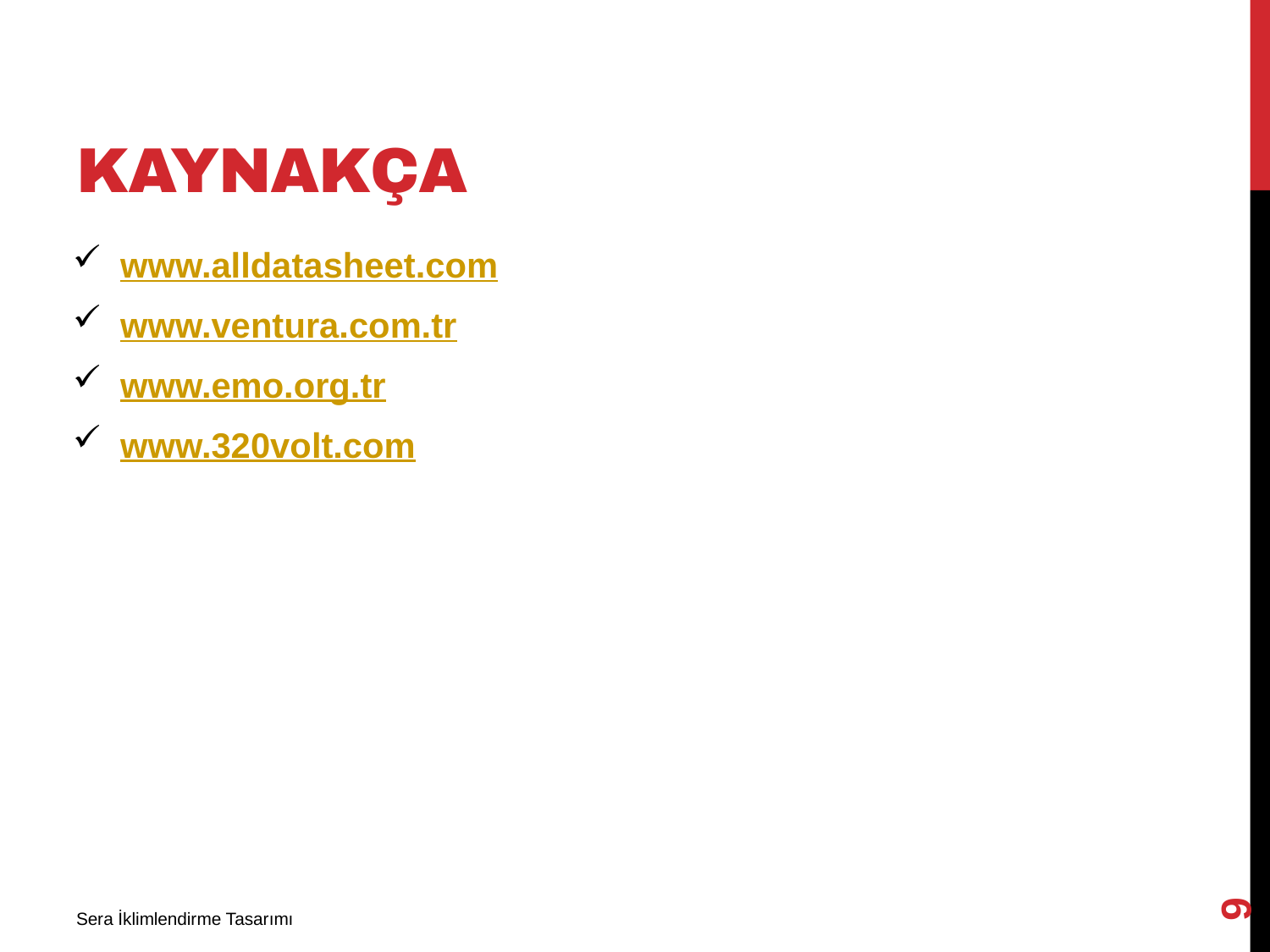

# Kaynakça
www.alldatasheet.com
www.ventura.com.tr
www.emo.org.tr
www.320volt.com

9
Sera İklimlendirme Tasarımı